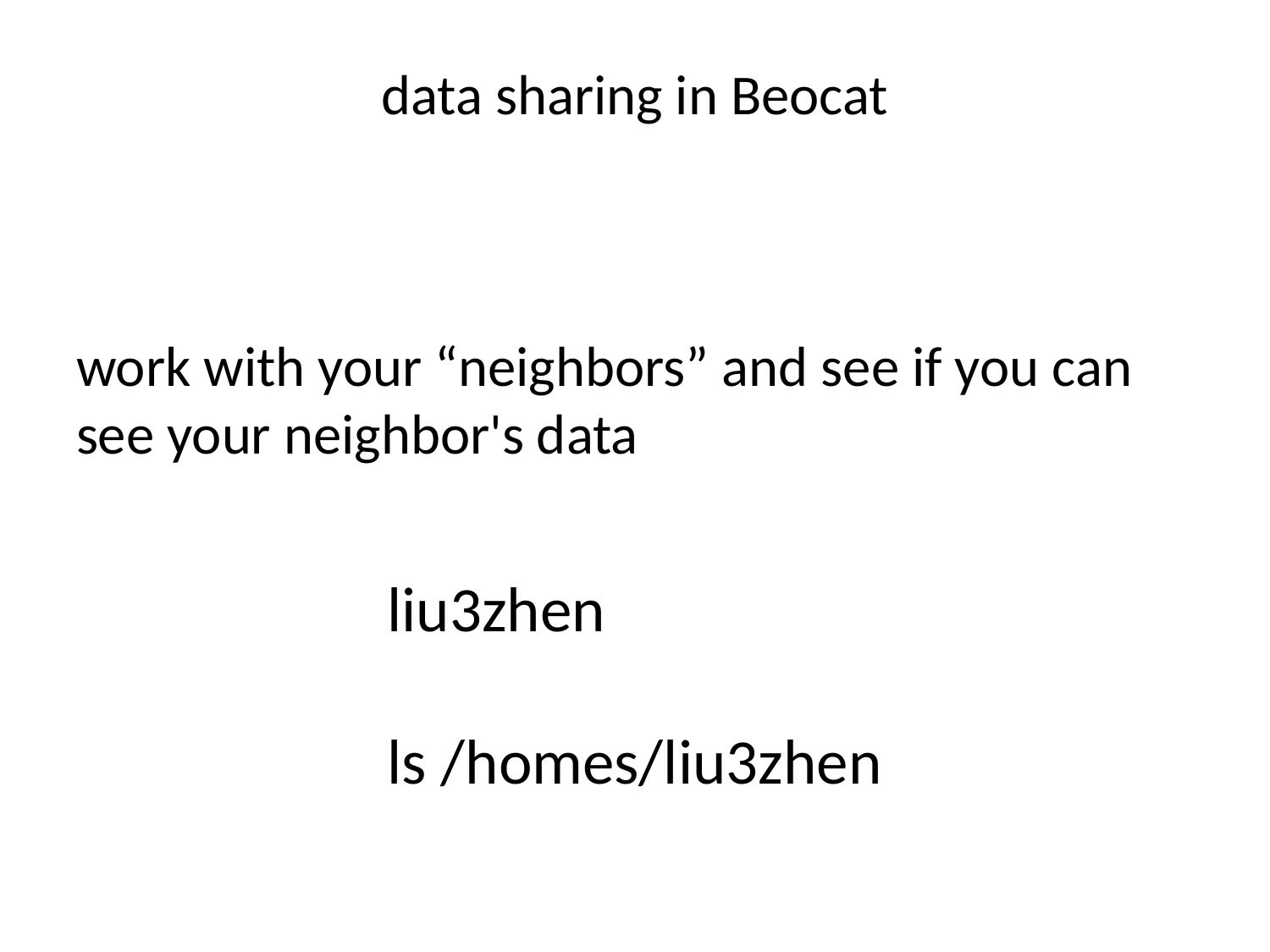

# data sharing in Beocat
work with your “neighbors” and see if you can see your neighbor's data
liu3zhen

ls /homes/liu3zhen